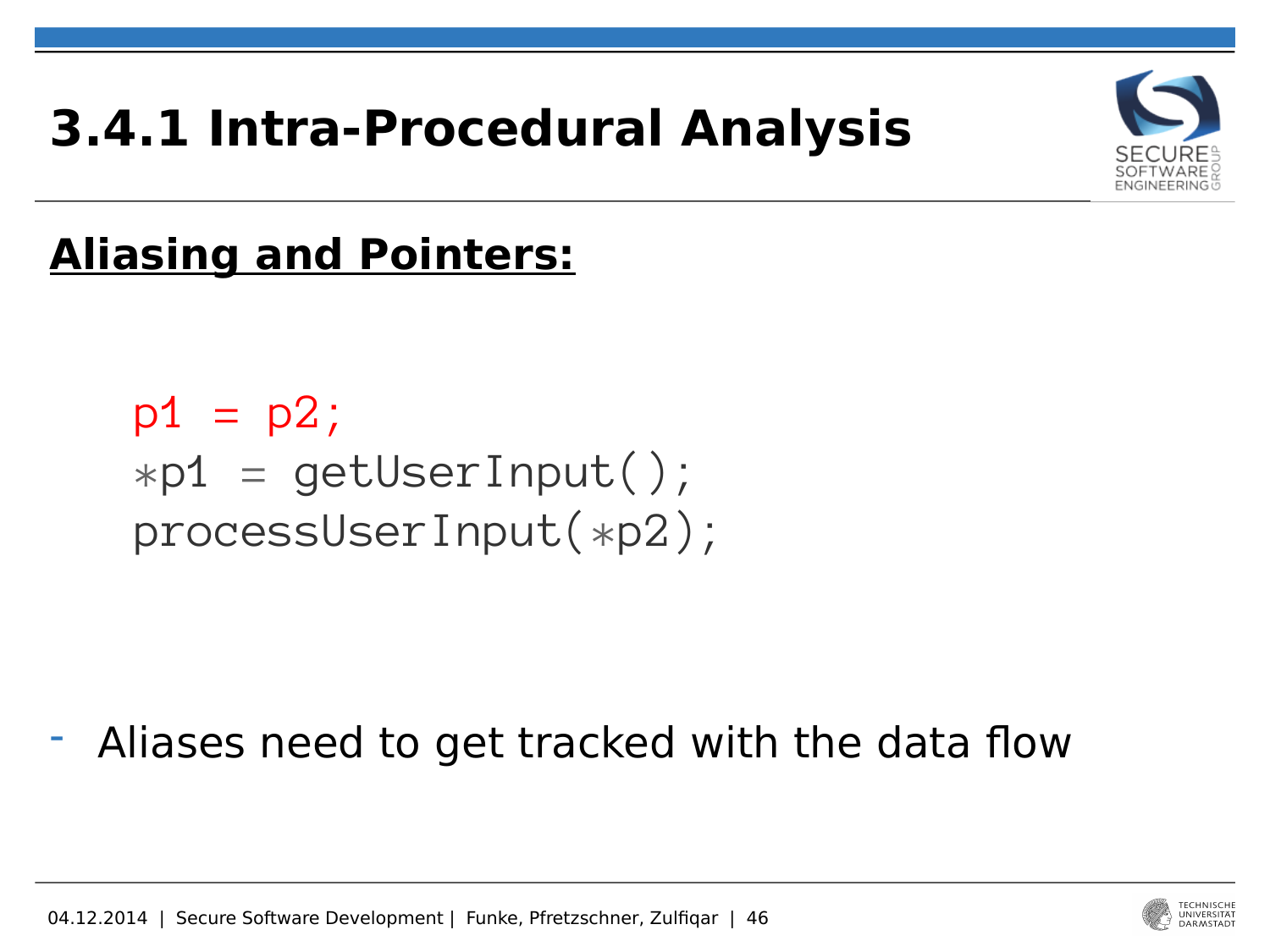

# 3.4.1 Intra-Procedural Analysis
Aliasing and Pointers:

Aliases need to get tracked with the data flow
p1 = p2;
*p1 = getUserInput();
processUserInput(*p2);